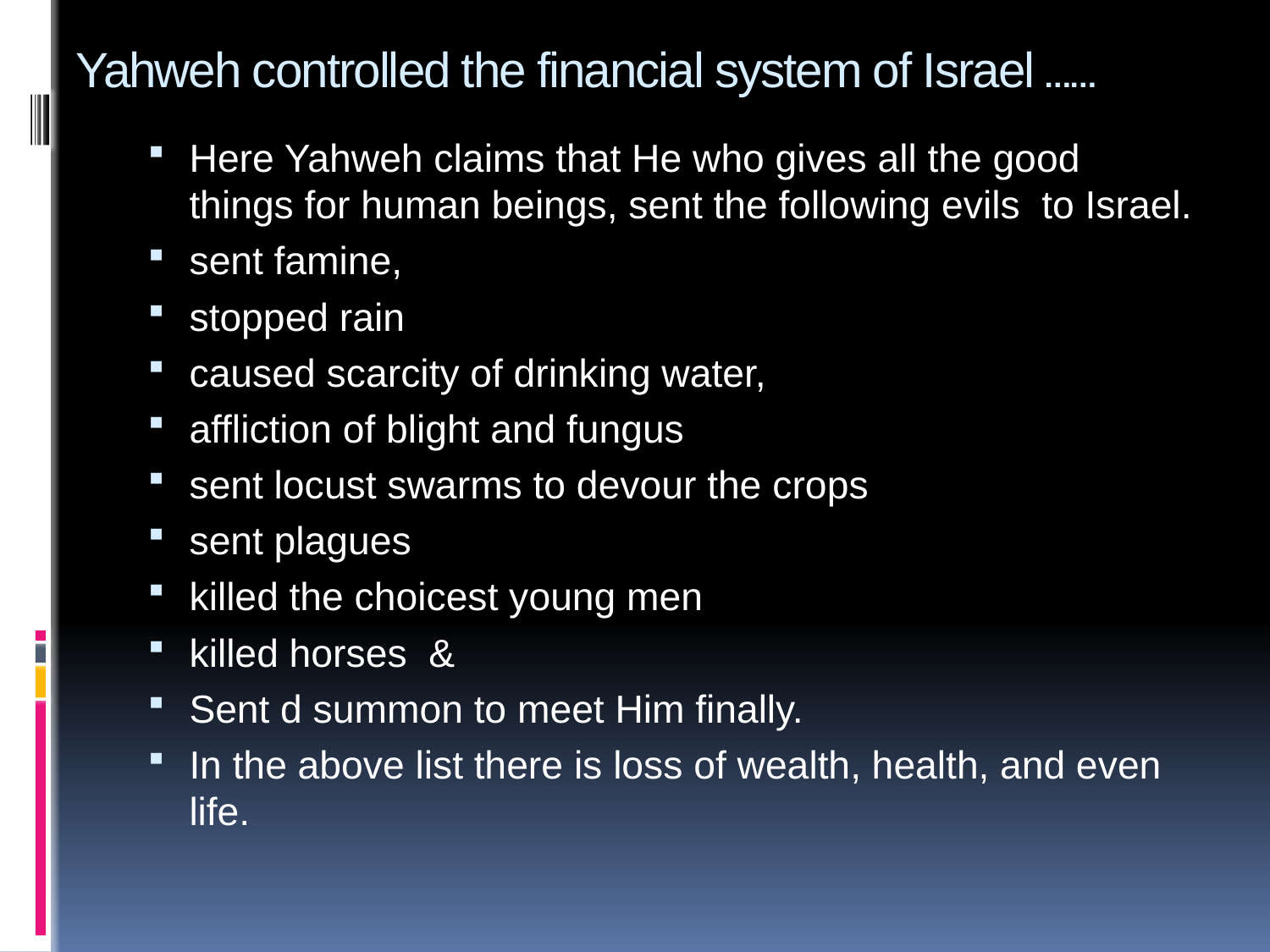

# Yahweh controlled the financial system of Israel ……
Here Yahweh claims that He who gives all the good things for human beings, sent the following evils  to Israel.
sent famine,
stopped rain
caused scarcity of drinking water,
affliction of blight and fungus
sent locust swarms to devour the crops
sent plagues
killed the choicest young men
killed horses  &
Sent d summon to meet Him finally.
In the above list there is loss of wealth, health, and even life.